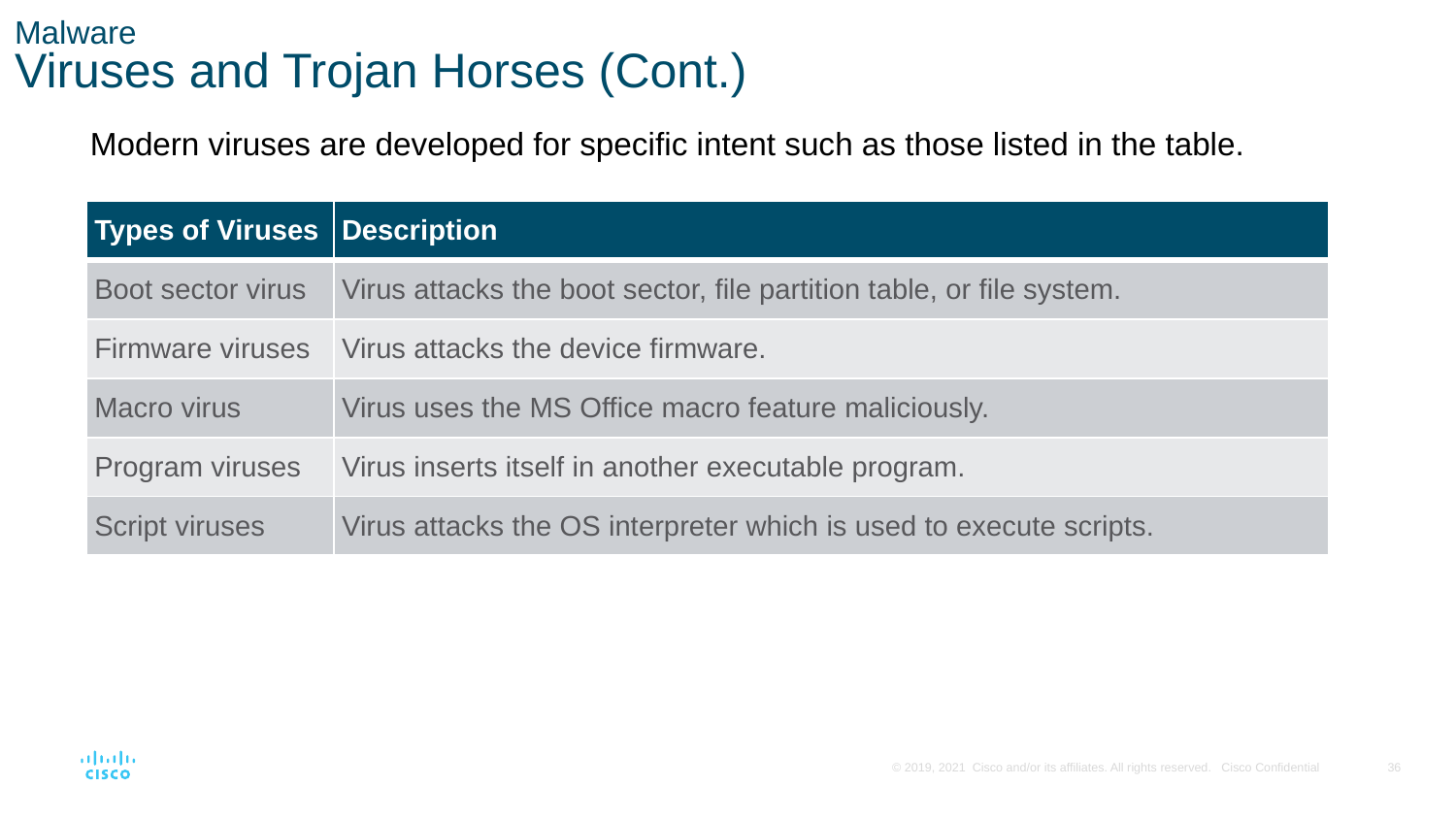

# Malware Viruses and Trojan Horses (Cont.)
Modern viruses are developed for specific intent such as those listed in the table.
| Types of Viruses | Description |
| --- | --- |
| Boot sector virus | Virus attacks the boot sector, file partition table, or file system. |
| Firmware viruses | Virus attacks the device firmware. |
| Macro virus | Virus uses the MS Office macro feature maliciously. |
| Program viruses | Virus inserts itself in another executable program. |
| Script viruses | Virus attacks the OS interpreter which is used to execute scripts. |